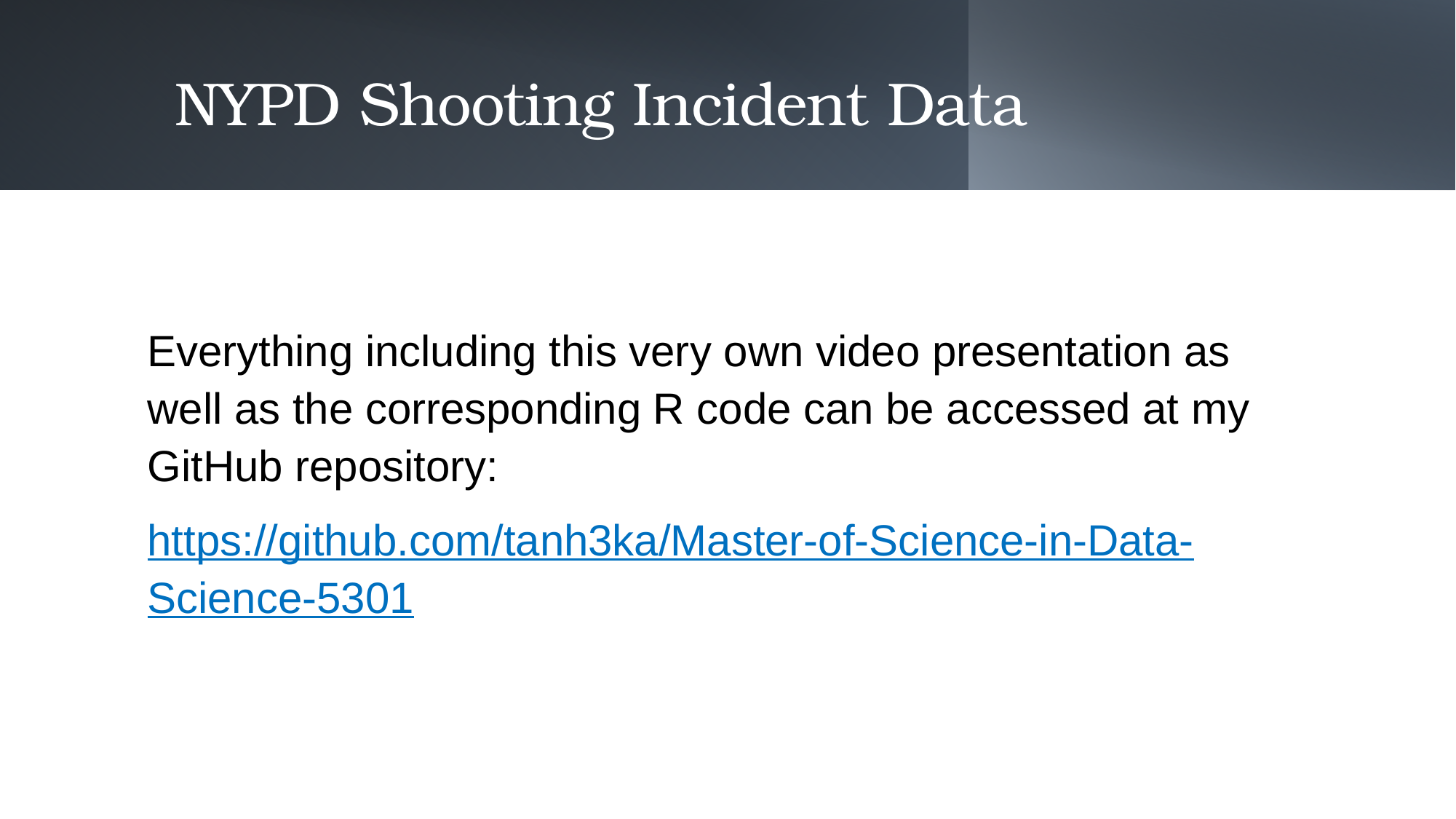

# NYPD Shooting Incident Data

Everything including this very own video presentation as well as the corresponding R code can be accessed at my GitHub repository:
https://github.com/tanh3ka/Master-of-Science-in-Data-Science-5301
NYPD Sooting Incidents, JF Schultz, DTSA 5301